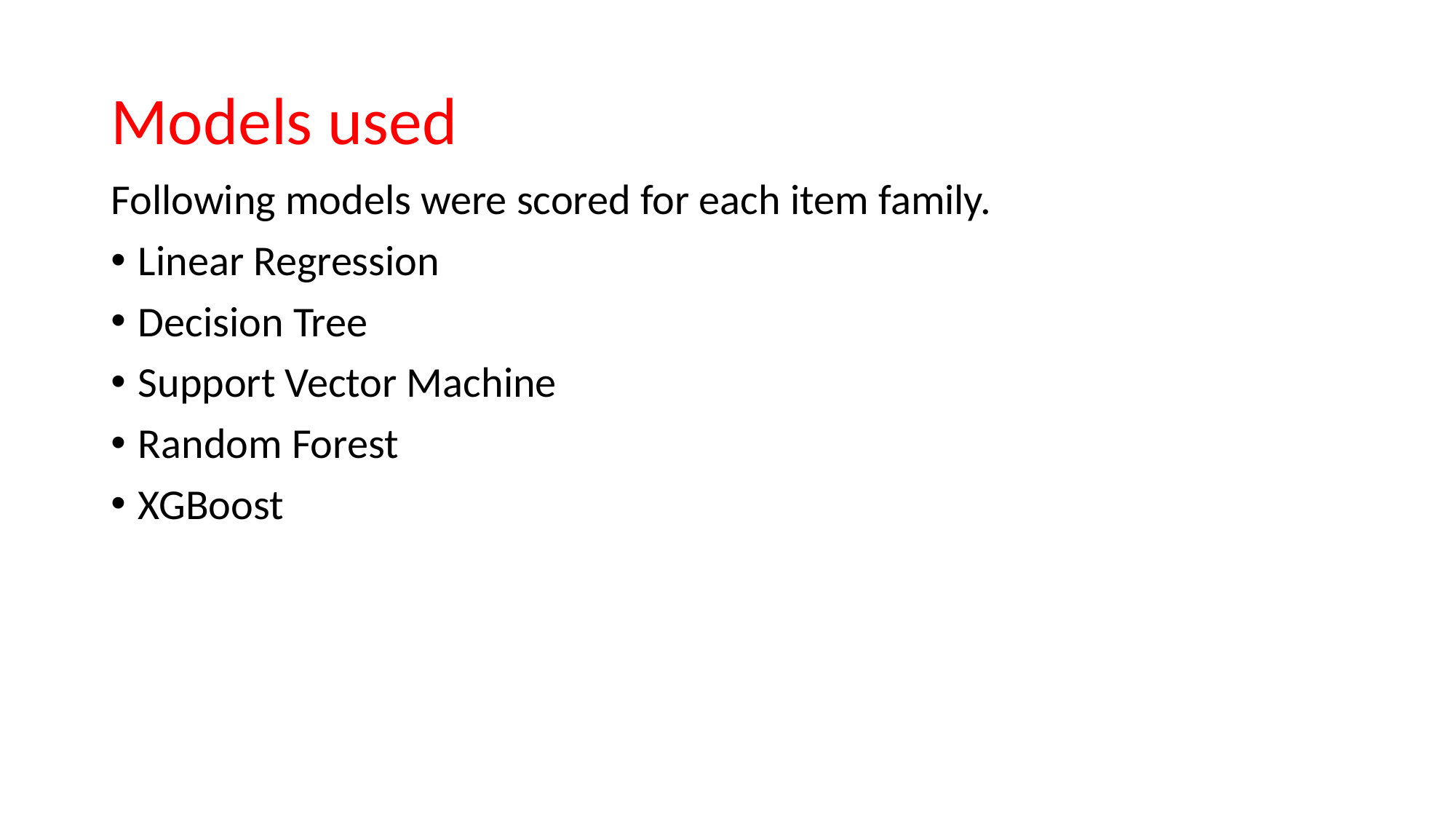

# Models used
Following models were scored for each item family.
Linear Regression
Decision Tree
Support Vector Machine
Random Forest
XGBoost